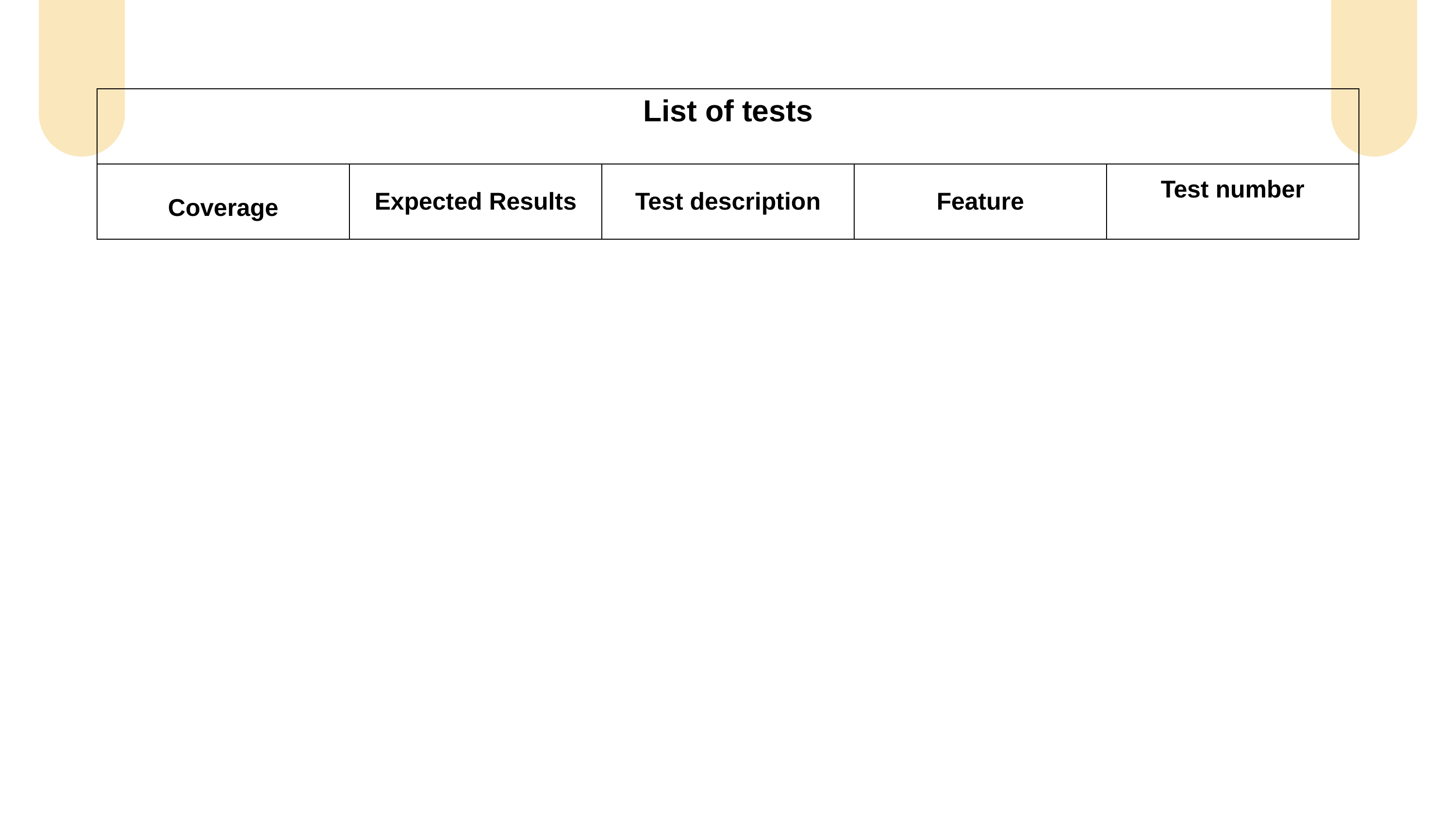

| List of tests |  |  |  |  |
| --- | --- | --- | --- | --- |
| Coverage | Expected Results | Test description | Feature | Test number |